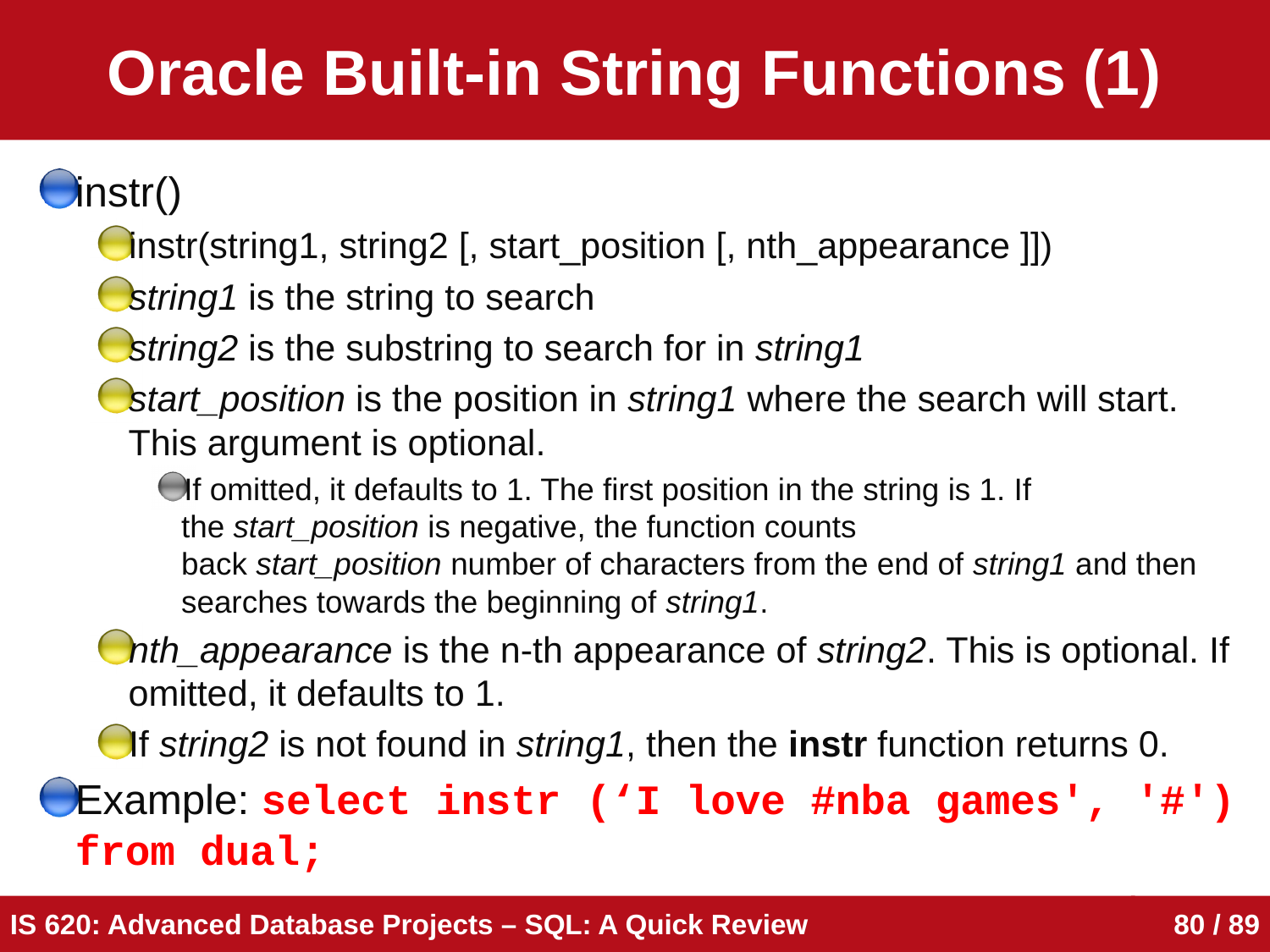

# Oracle Built-in String Functions (1)
instr()
instr(string1, string2 [, start_position [, nth_appearance ]])
string1 is the string to search
string2 is the substring to search for in string1
start_position is the position in string1 where the search will start. This argument is optional.
If omitted, it defaults to 1. The first position in the string is 1. If the start_position is negative, the function counts back start_position number of characters from the end of string1 and then searches towards the beginning of string1.
nth_appearance is the n-th appearance of string2. This is optional. If omitted, it defaults to 1.
If string2 is not found in string1, then the instr function returns 0.
Example: select instr (‘I love #nba games', '#') from dual;